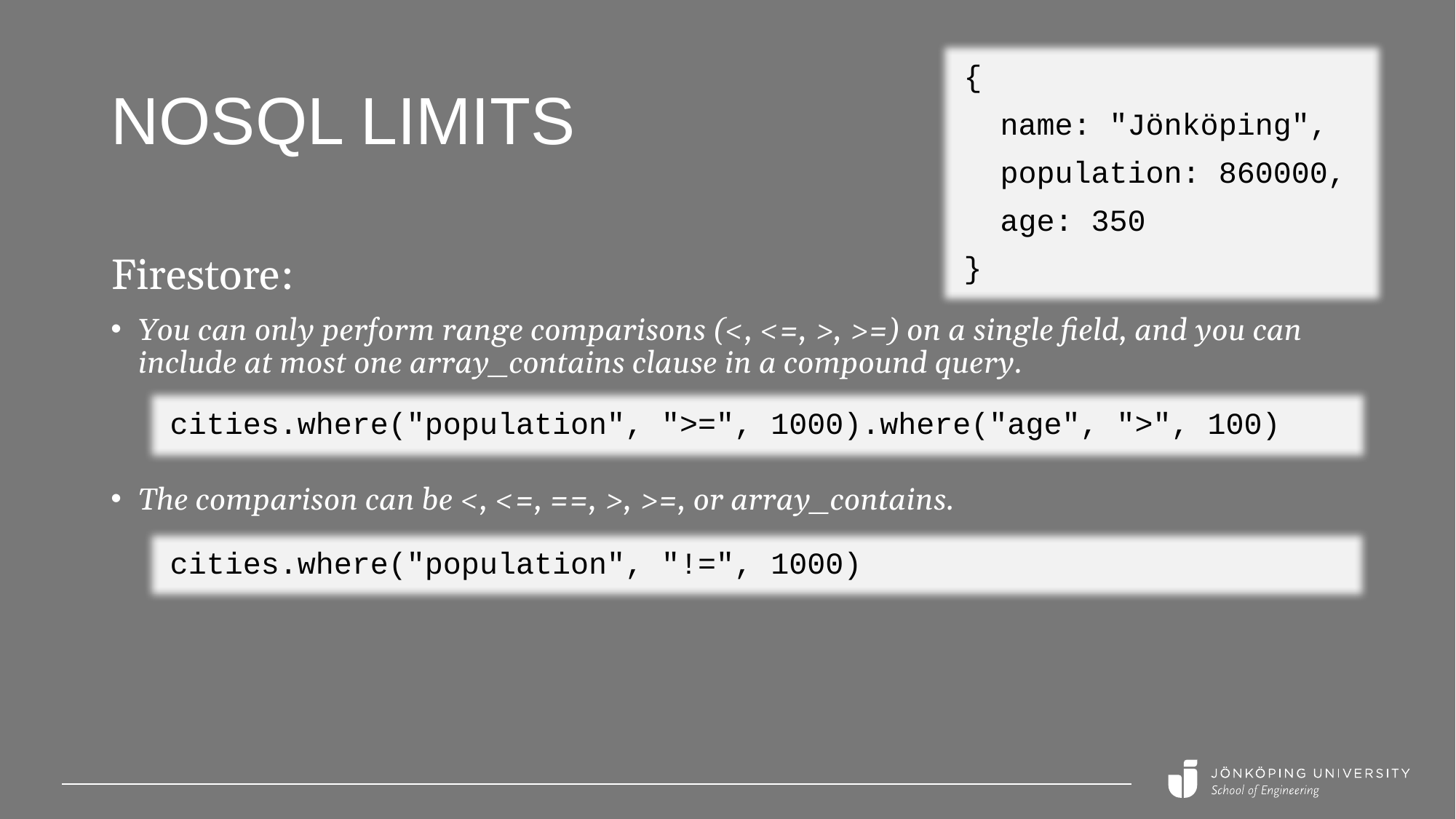

# NoSQL limits
{
  name: "Jönköping",
  population: 860000,
  age: 350
}
Firestore:
You can only perform range comparisons (<, <=, >, >=) on a single field, and you can include at most one array_contains clause in a compound query.
cities.where("population", ">=", 1000).where("age", ">", 100)
The comparison can be <, <=, ==, >, >=, or array_contains.
cities.where("population", "!=", 1000)